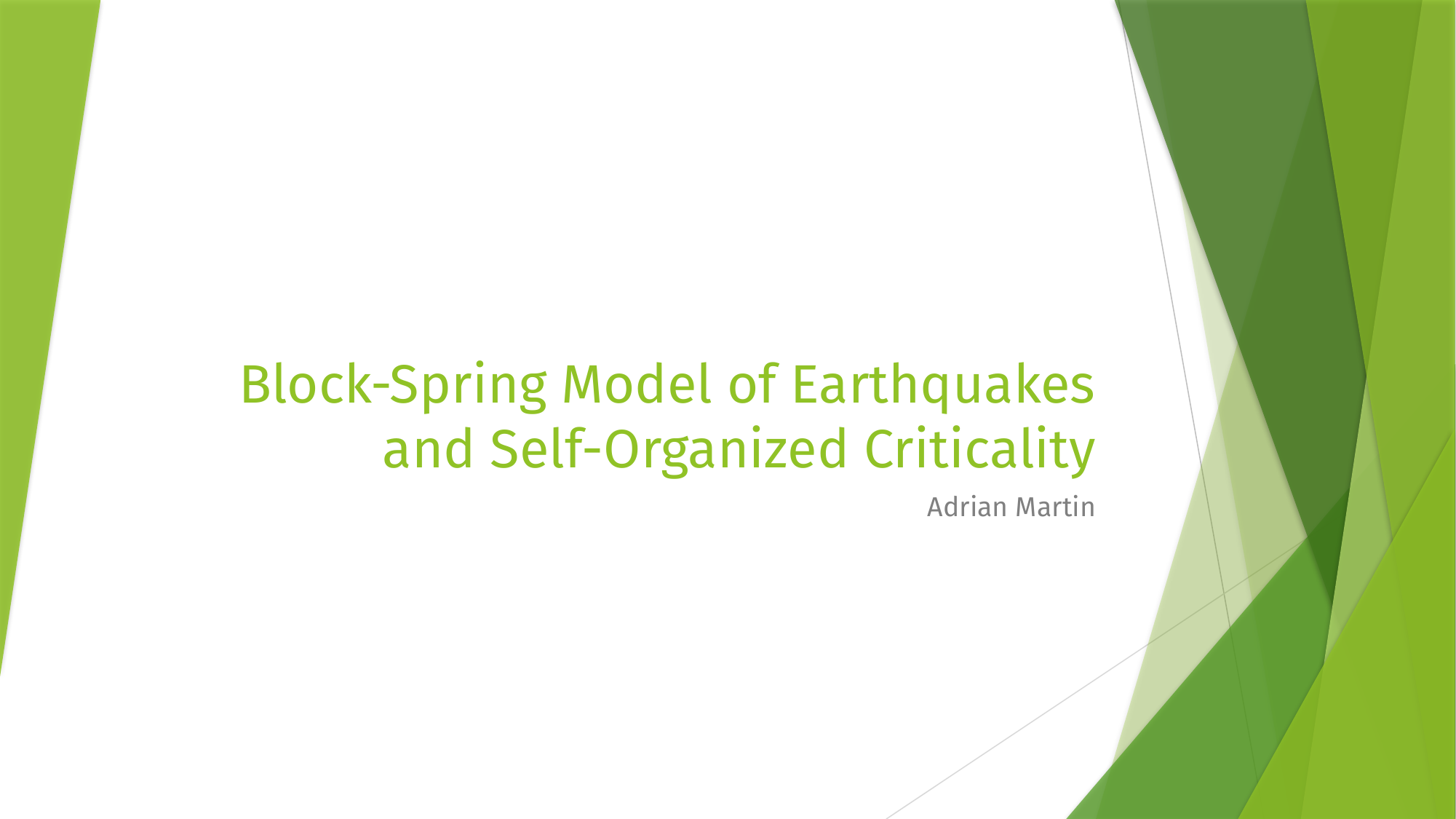

# Block-Spring Model of Earthquakes and Self-Organized Criticality
Adrian Martin